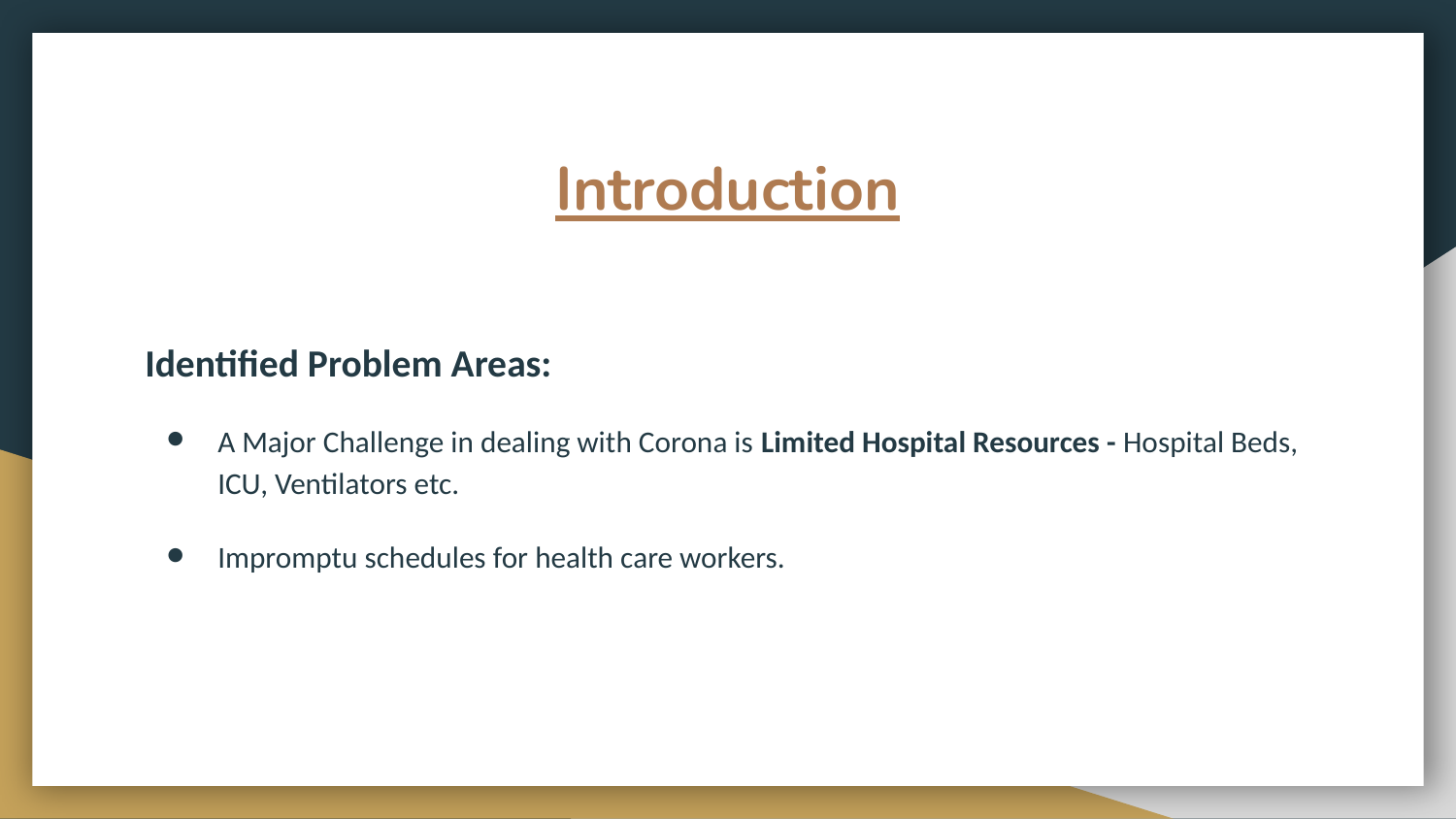

# Introduction
Identified Problem Areas:
A Major Challenge in dealing with Corona is Limited Hospital Resources - Hospital Beds, ICU, Ventilators etc.
Impromptu schedules for health care workers.